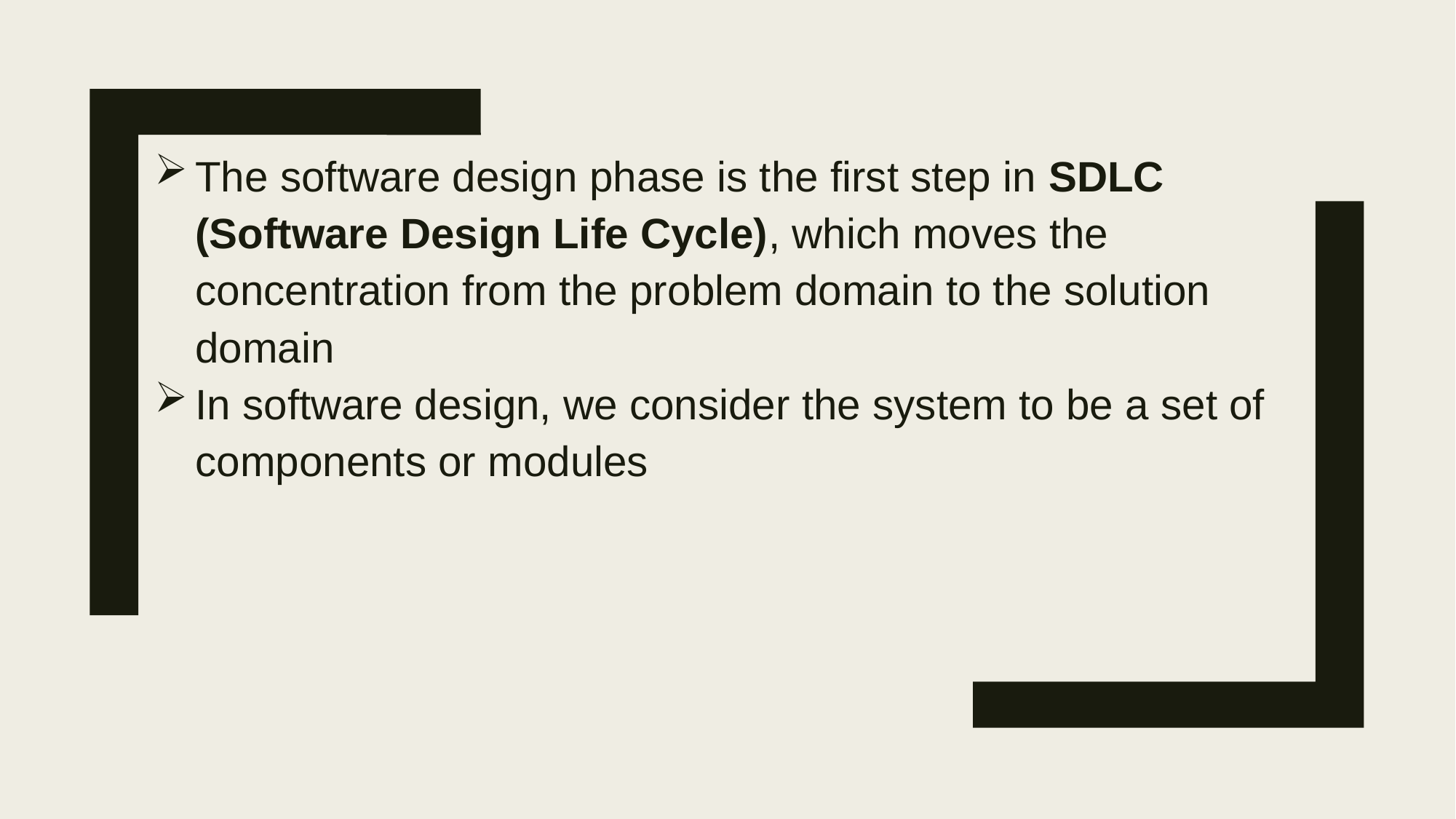

The software design phase is the first step in SDLC (Software Design Life Cycle), which moves the concentration from the problem domain to the solution domain
In software design, we consider the system to be a set of components or modules